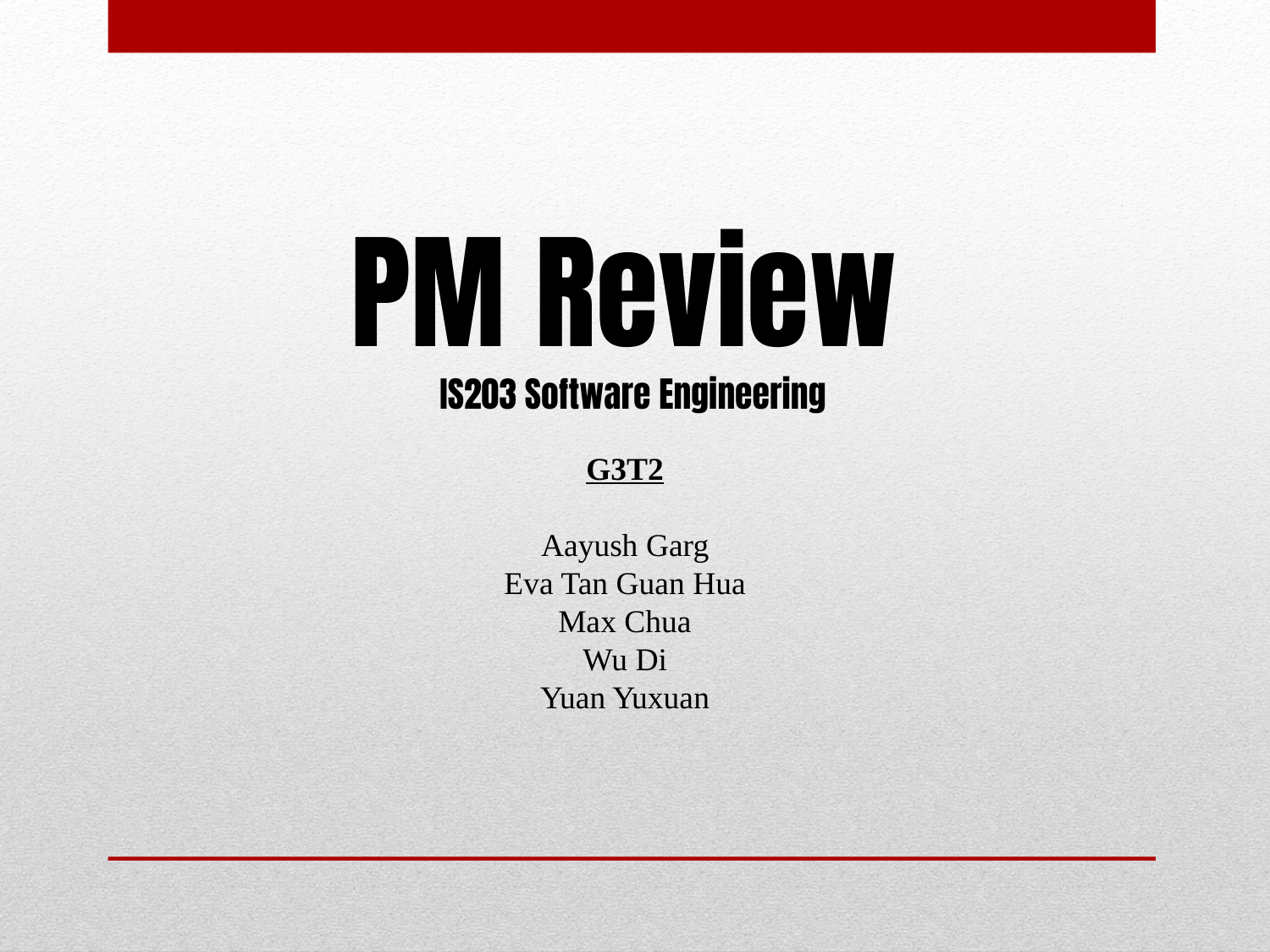

PM Review
IS203 Software Engineering
G3T2

Aayush Garg
Eva Tan Guan Hua
Max Chua
Wu Di
Yuan Yuxuan